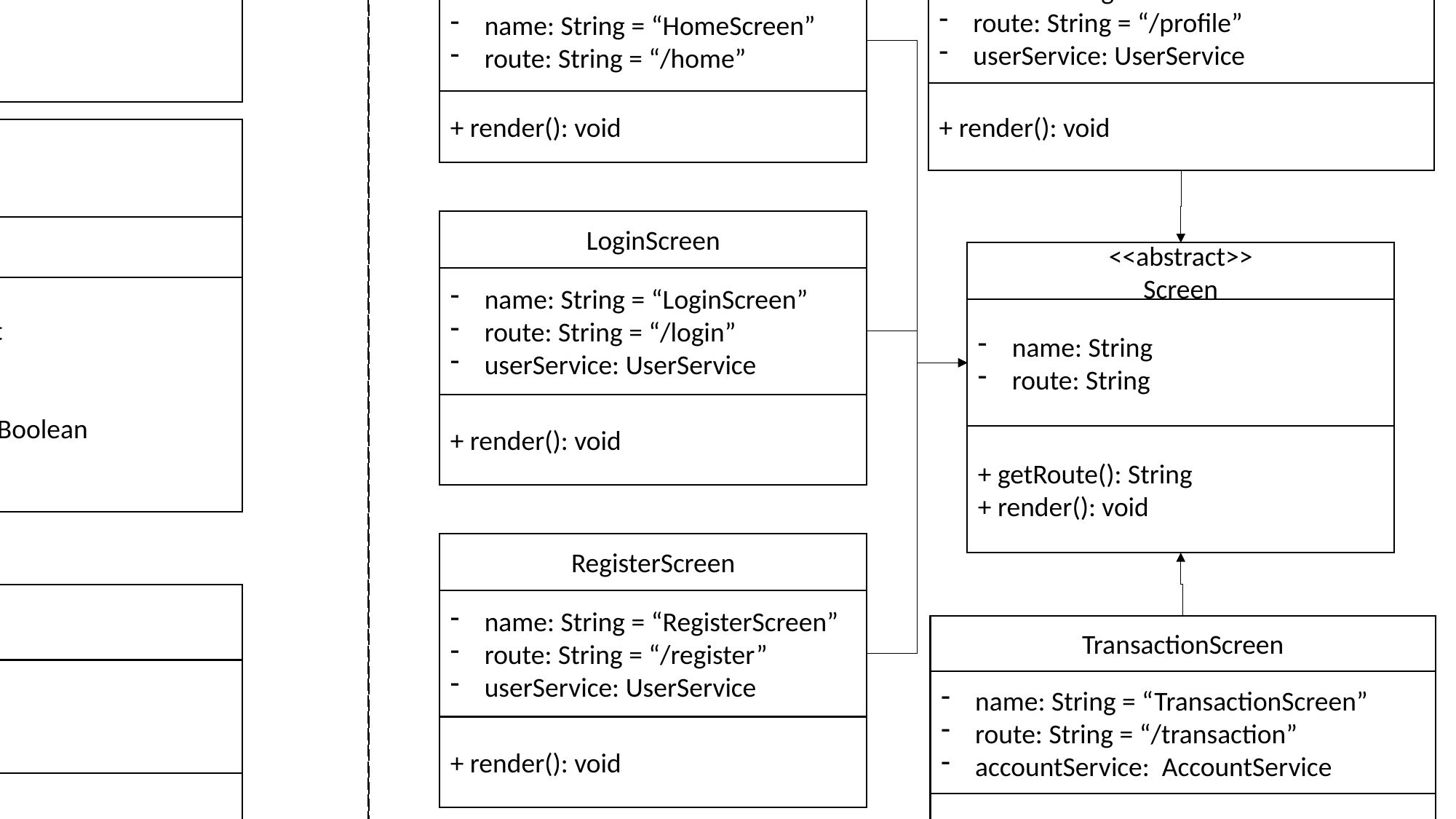

<<interface>>
CrudRepository
+ save(T t): T
+findAll(): Set<T>
+findById(Integer id): T
+ update(T t): Boolean
+ deleteById(Integer id): boolean

UserService
userRepo: UserRepository
+ getAllUser(): Set<User>
+ getusersByRole(Role role): Set<User>
+ getUserById(Integer id): User
+ getUserByUsername(String username): User
+ authenticate(String username, String pw): User
+ register(User user): User
+ updateUser(User user): Boolean
+ deleteUserById(Integer id): Boolean
+ validateUserFields(User user): boolean
ViewTransactionsScreen
name: String = “ViewTransactionsScreen”
route: String = “/viewTransactions”
accountService:  AccountService
+ render(): void
UserProfileScreen
name: String = “UserProfileScreen”
route: String = “/profile”
userService: UserService
+ render(): void
HomeScreen
name: String = “HomeScreen”
route: String = “/home”
+ render(): void
AccountService
accountRepo: AccountRepository
+ getAccountByAccountNumber(int accountNumber): Account
+ createAccount(Account account): Account
+ updateAccount(Account account): Boolean
+ deleteAccountByAccountNumber(Integer accountNumber): Boolean
+ validateAccountFields(Account account): Boolean
LoginScreen
name: String = “LoginScreen”
route: String = “/login”
userService: UserService
+ render(): void
CreateNewAccountScreen
name: String = “CreateNewAccountScreen”
route: String = “/crerateAccount”
accountService: AccountService
+ render(): void
<<abstract>>
Screen
name: String
route: String
+ getRoute(): String
+ render(): void
RegisterScreen
name: String = “RegisterScreen”
route: String = “/register”
userService: UserService
+ render(): void
TransactionService
transactionRepo: TransactionRepository
+ validateTransaction(Transaction transaction): Boolean
+ executeTransaction(Tranaction transaction): Boolean
+ getAllTransactionsByAccountNumber(Integer accountNumber):Set<Transaction>
TransactionScreen
name: String = “TransactionScreen”
route: String = “/transaction”
accountService:  AccountService
+ render(): void

Transaction
accountNumber: Integer
User:  User
transactionType: TransactionType
amount: double
transactionDate: Date
verified: boolean
executed: boolean

AppDriver
console: BufferedReader
router: ScreenRouter
appRunning: Boolean
currentUser: User
+ main(): void
Account
accountNumber: Integer
accountBalance: double
owner: User

User
id: Integer
firstName: String
lastName: String
username: String
password: String
role: Role
<<enum>>
AccountType
accountType: String

<<enum>>
TransactionType
transactionType: String

<<enum>>
Role
roleName: String